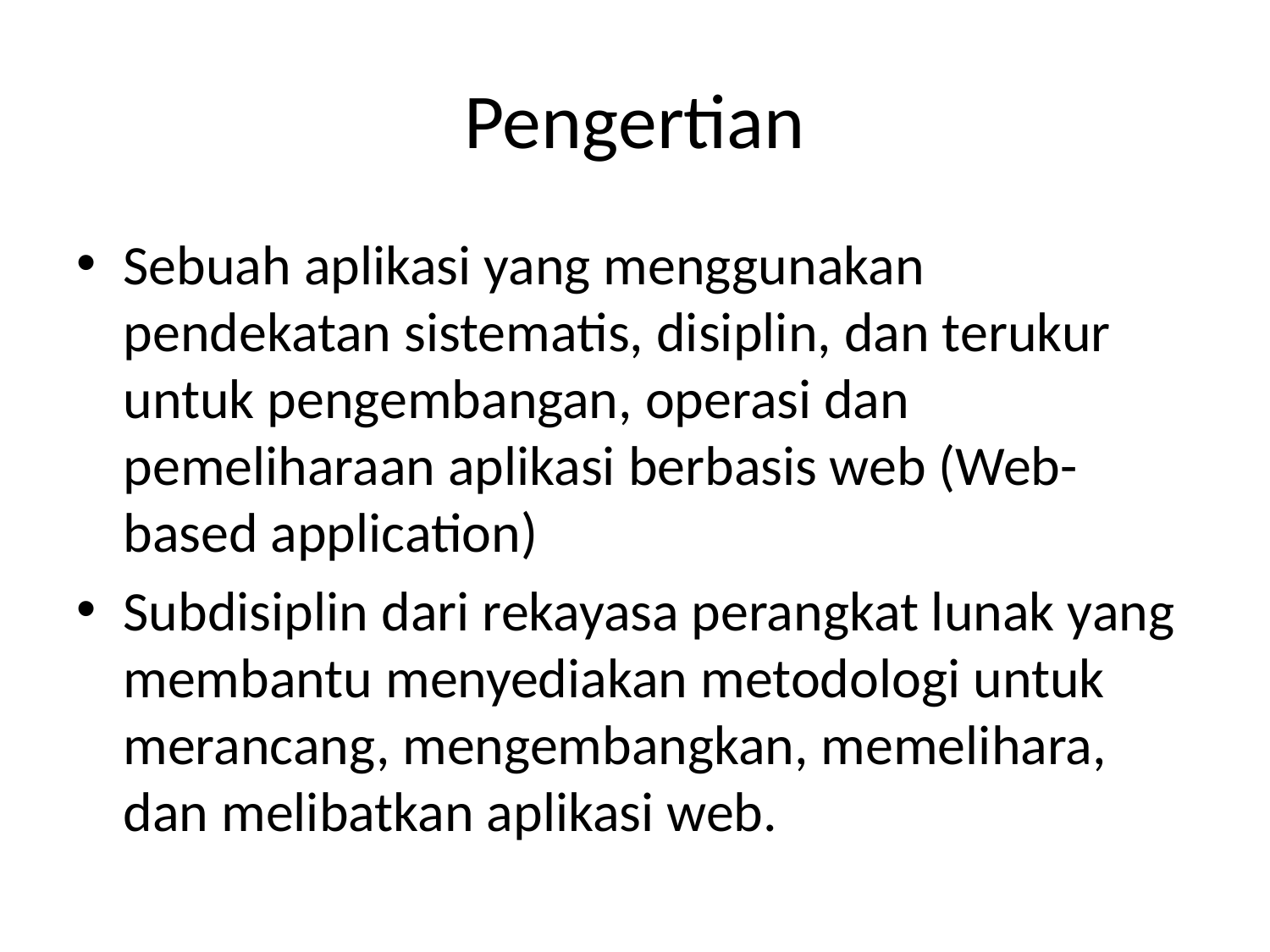

# Pengertian
Sebuah aplikasi yang menggunakan pendekatan sistematis, disiplin, dan terukur untuk pengembangan, operasi dan pemeliharaan aplikasi berbasis web (Web-based application)
Subdisiplin dari rekayasa perangkat lunak yang membantu menyediakan metodologi untuk merancang, mengembangkan, memelihara, dan melibatkan aplikasi web.